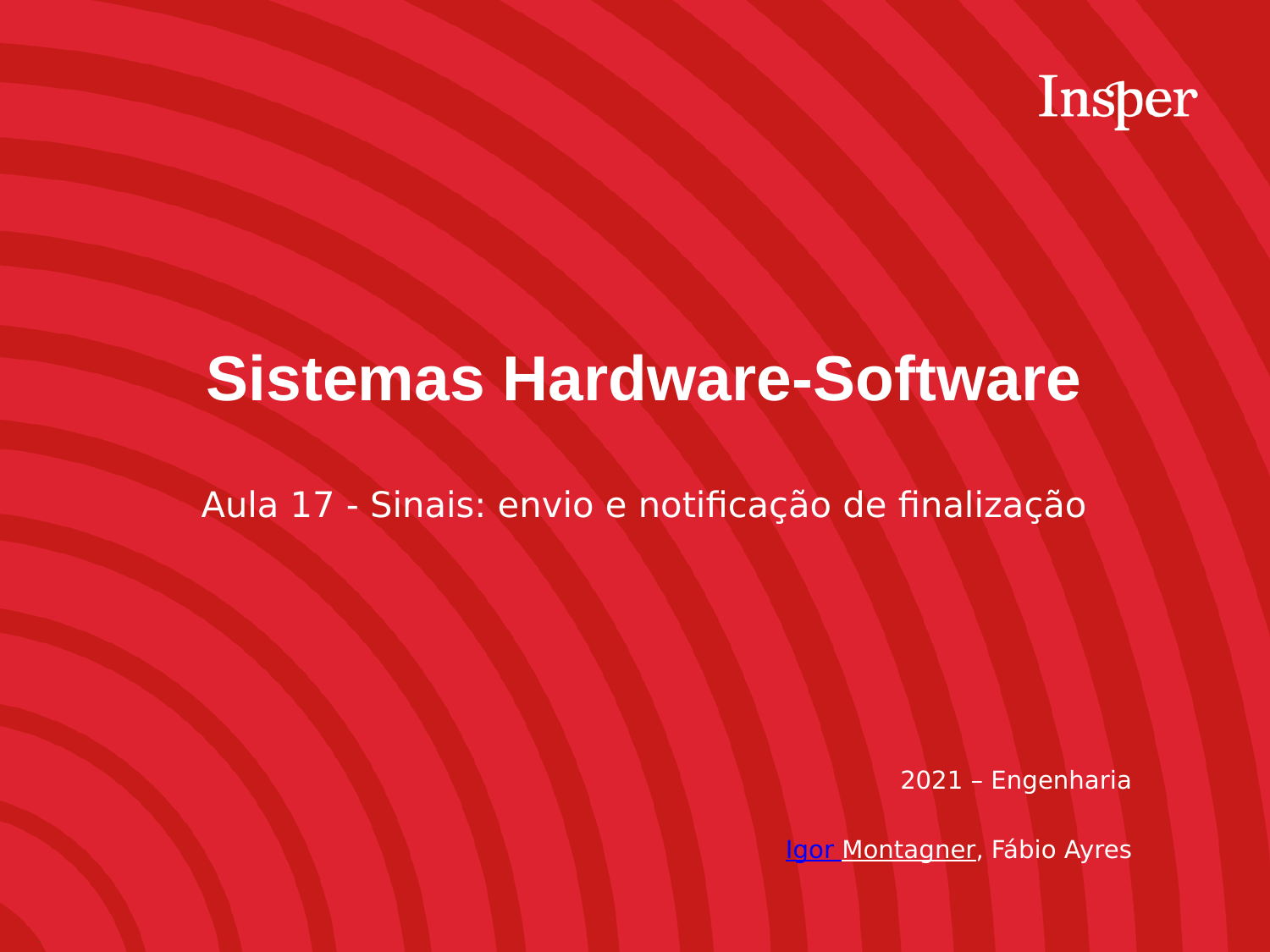

Sistemas Hardware-Software
Aula 17 - Sinais: envio e notificação de finalização
2021 – Engenharia

Igor Montagner, Fábio Ayres